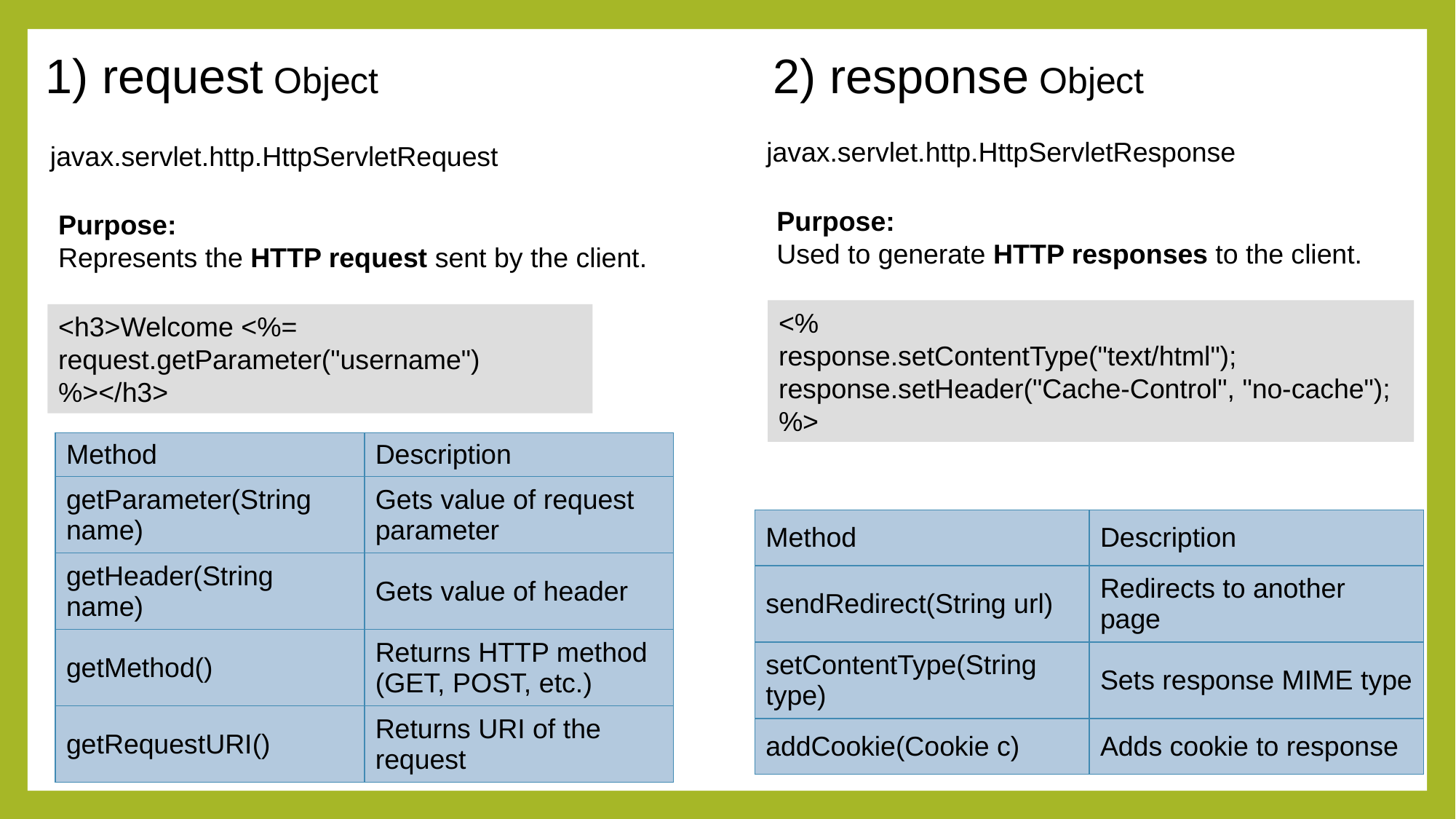

2) response Object
1) request Object
javax.servlet.http.HttpServletResponse
javax.servlet.http.HttpServletRequest
Purpose:
Used to generate HTTP responses to the client.
Purpose:
Represents the HTTP request sent by the client.
<%
response.setContentType("text/html");
response.setHeader("Cache-Control", "no-cache");
%>
<h3>Welcome <%= request.getParameter("username") %></h3>
| Method | Description |
| --- | --- |
| getParameter(String name) | Gets value of request parameter |
| getHeader(String name) | Gets value of header |
| getMethod() | Returns HTTP method (GET, POST, etc.) |
| getRequestURI() | Returns URI of the request |
| Method | Description |
| --- | --- |
| sendRedirect(String url) | Redirects to another page |
| setContentType(String type) | Sets response MIME type |
| addCookie(Cookie c) | Adds cookie to response |